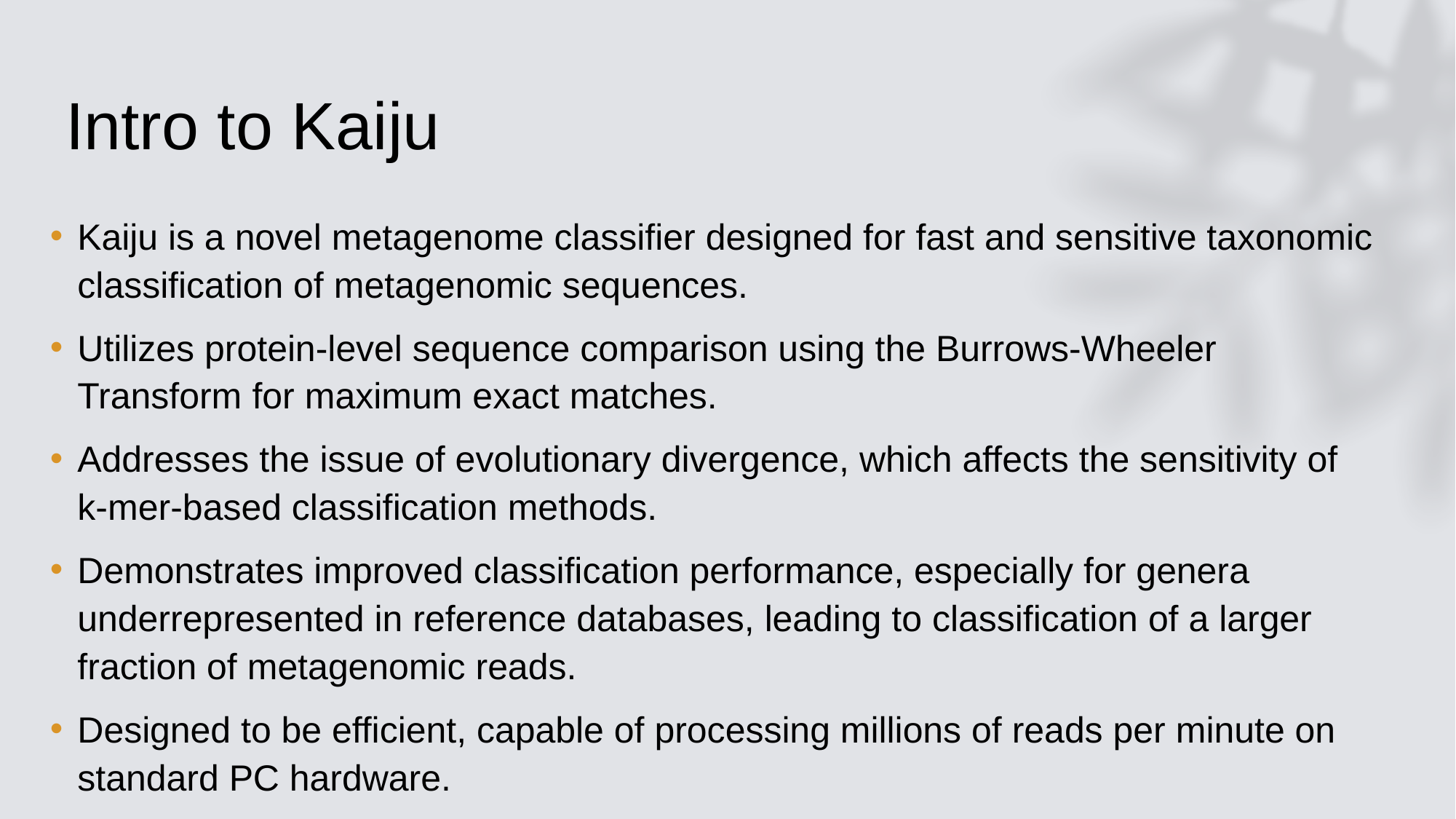

# Intro to Kaiju
Kaiju is a novel metagenome classifier designed for fast and sensitive taxonomic classification of metagenomic sequences.
Utilizes protein-level sequence comparison using the Burrows-Wheeler Transform for maximum exact matches.
Addresses the issue of evolutionary divergence, which affects the sensitivity of k-mer-based classification methods.
Demonstrates improved classification performance, especially for genera underrepresented in reference databases, leading to classification of a larger fraction of metagenomic reads.
Designed to be efficient, capable of processing millions of reads per minute on standard PC hardware.